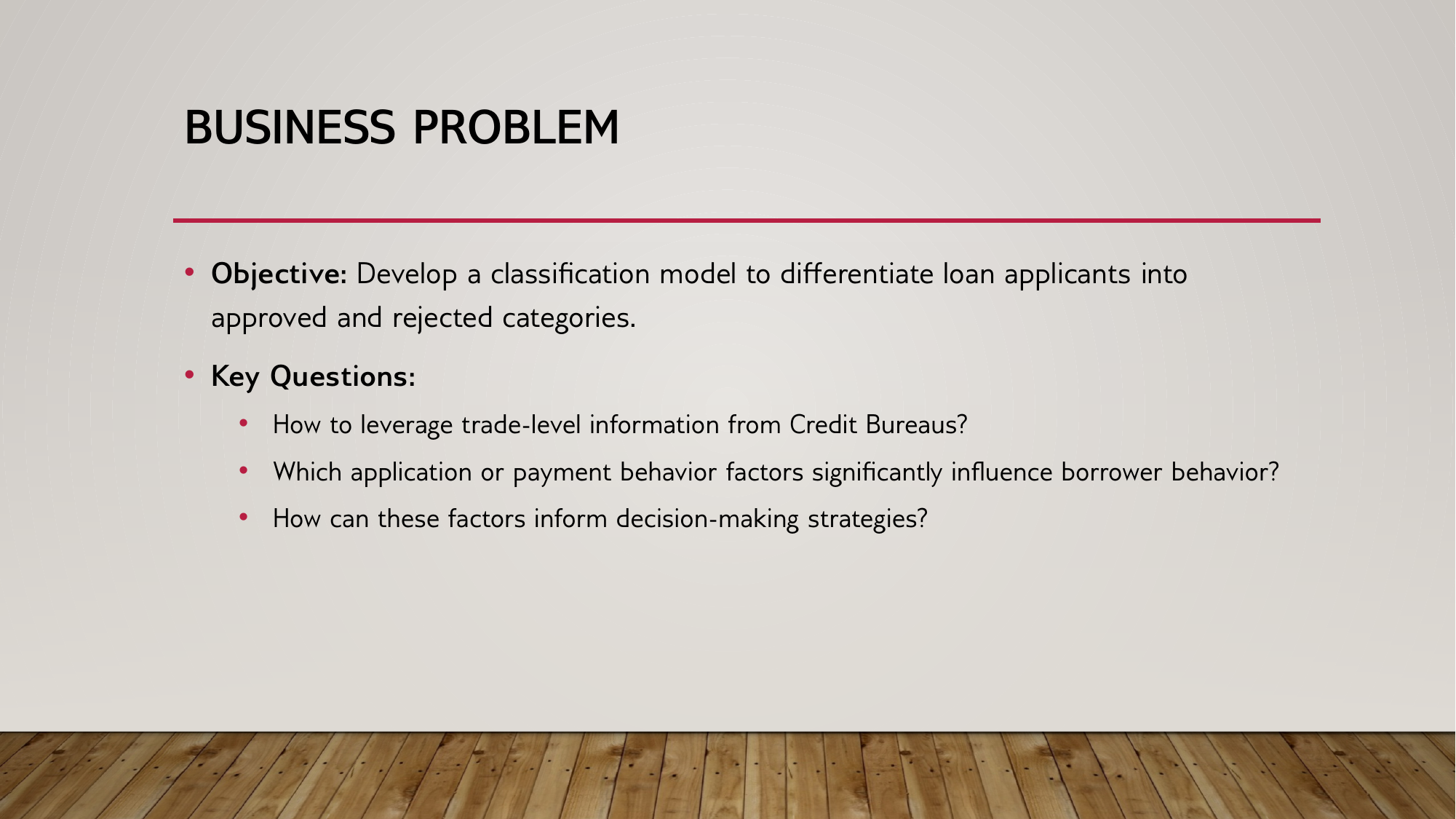

# Business Problem
Objective: Develop a classification model to differentiate loan applicants into approved and rejected categories.
Key Questions:
How to leverage trade-level information from Credit Bureaus?
Which application or payment behavior factors significantly influence borrower behavior?
How can these factors inform decision-making strategies?